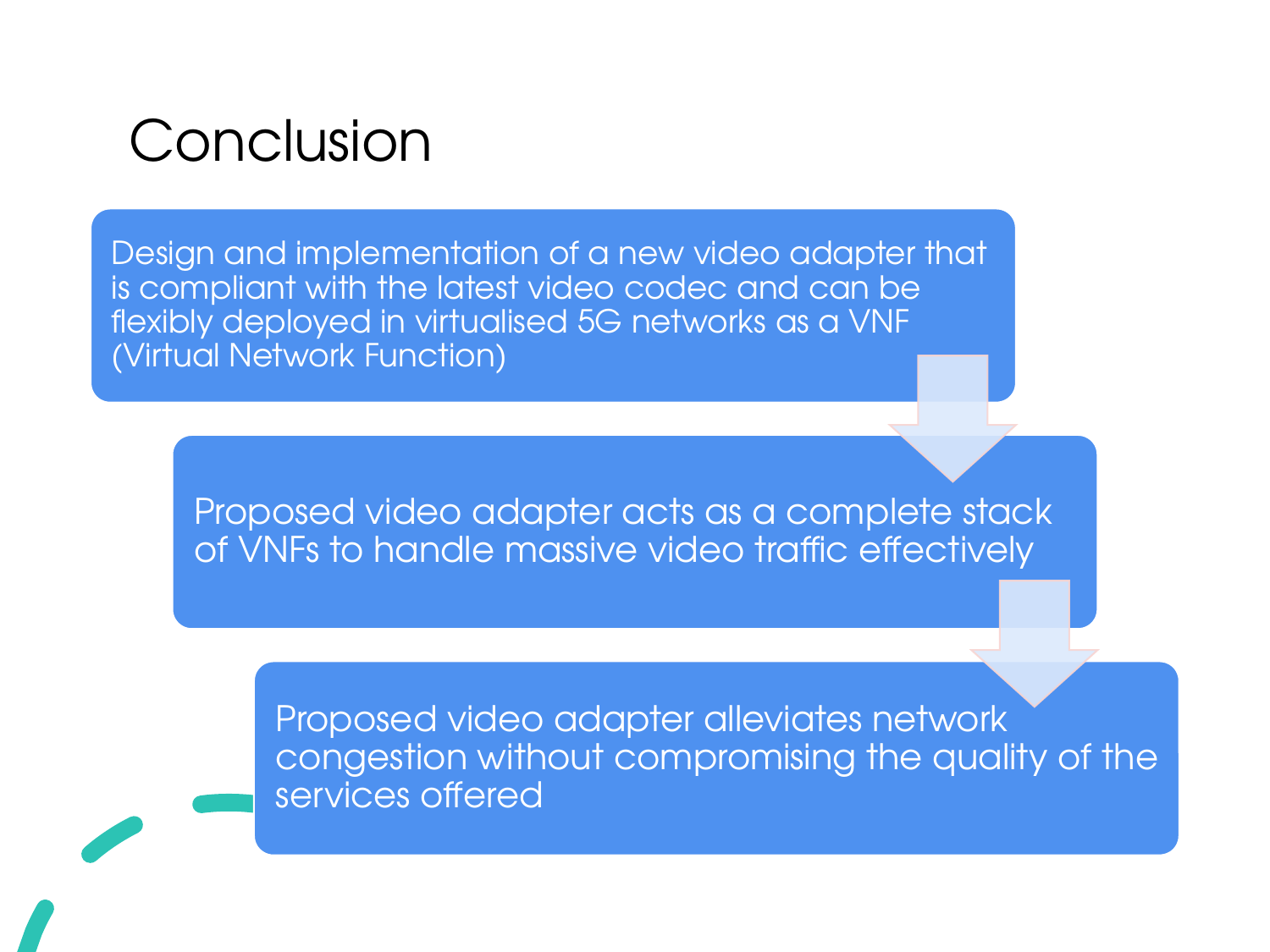

# Conclusion
Design and implementation of a new video adapter that is compliant with the latest video codec and can be flexibly deployed in virtualised 5G networks as a VNF (Virtual Network Function)
Proposed video adapter acts as a complete stack of VNFs to handle massive video traffic effectively
Proposed video adapter alleviates network congestion without compromising the quality of the services offered